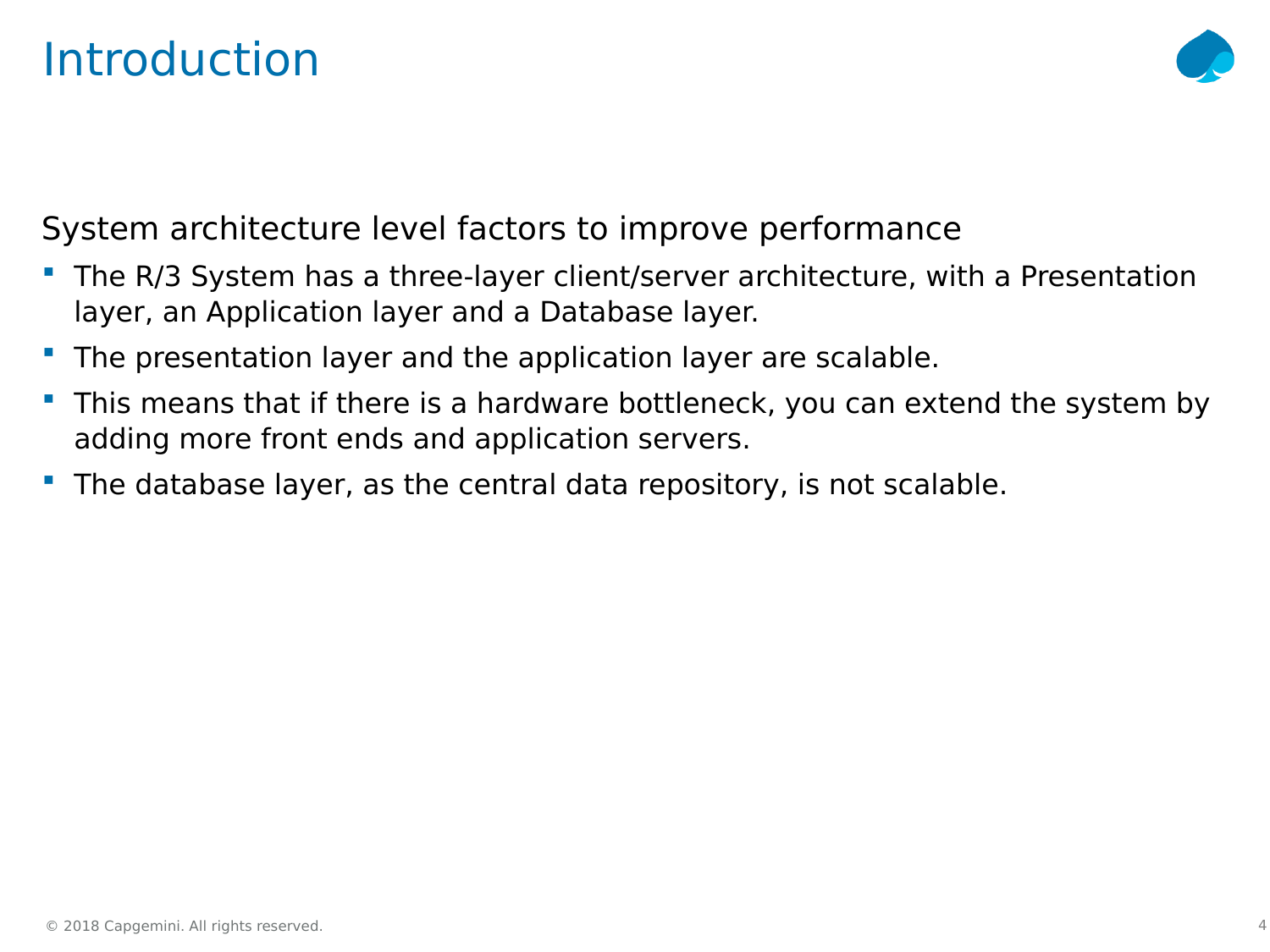

# Introduction
System architecture level factors to improve performance
The R/3 System has a three-layer client/server architecture, with a Presentation layer, an Application layer and a Database layer.
The presentation layer and the application layer are scalable.
This means that if there is a hardware bottleneck, you can extend the system by adding more front ends and application servers.
The database layer, as the central data repository, is not scalable.